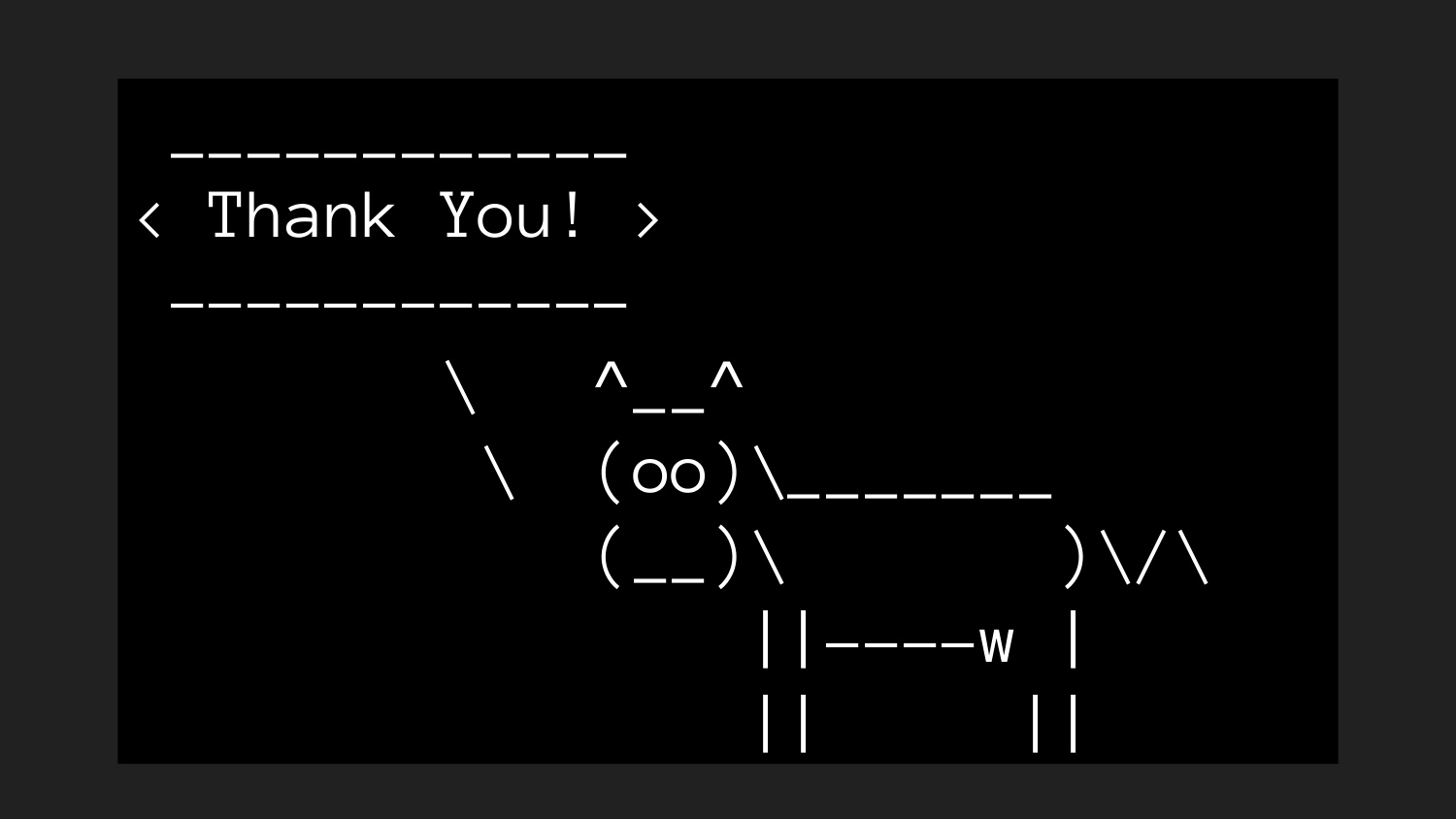

____________
< Thank You! >
 ------------
        \   ^__^
         \  (oo)\_______
            (__)\       )\/\
                ||----w |
                ||     ||